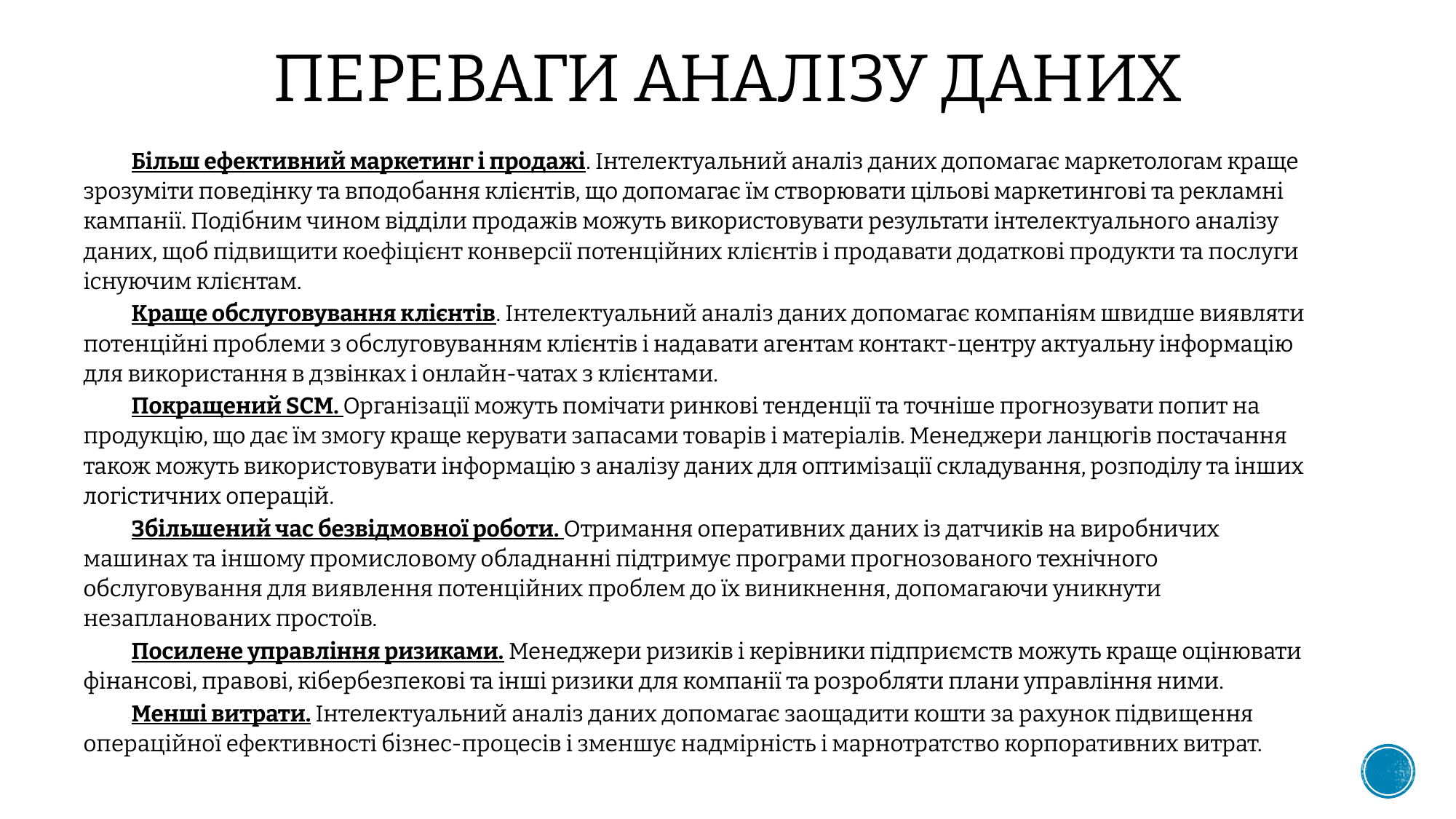

# Переваги аналізу даних
Більш ефективний маркетинг і продажі. Інтелектуальний аналіз даних допомагає маркетологам краще зрозуміти поведінку та вподобання клієнтів, що допомагає їм створювати цільові маркетингові та рекламні кампанії. Подібним чином відділи продажів можуть використовувати результати інтелектуального аналізу даних, щоб підвищити коефіцієнт конверсії потенційних клієнтів і продавати додаткові продукти та послуги існуючим клієнтам.
Краще обслуговування клієнтів. Інтелектуальний аналіз даних допомагає компаніям швидше виявляти потенційні проблеми з обслуговуванням клієнтів і надавати агентам контакт-центру актуальну інформацію для використання в дзвінках і онлайн-чатах з клієнтами.
Покращений SCM. Організації можуть помічати ринкові тенденції та точніше прогнозувати попит на продукцію, що дає їм змогу краще керувати запасами товарів і матеріалів. Менеджери ланцюгів постачання також можуть використовувати інформацію з аналізу даних для оптимізації складування, розподілу та інших логістичних операцій.
Збільшений час безвідмовної роботи. Отримання оперативних даних із датчиків на виробничих машинах та іншому промисловому обладнанні підтримує програми прогнозованого технічного обслуговування для виявлення потенційних проблем до їх виникнення, допомагаючи уникнути незапланованих простоїв.
Посилене управління ризиками. Менеджери ризиків і керівники підприємств можуть краще оцінювати фінансові, правові, кібербезпекові та інші ризики для компанії та розробляти плани управління ними.
Менші витрати. Інтелектуальний аналіз даних допомагає заощадити кошти за рахунок підвищення операційної ефективності бізнес-процесів і зменшує надмірність і марнотратство корпоративних витрат.